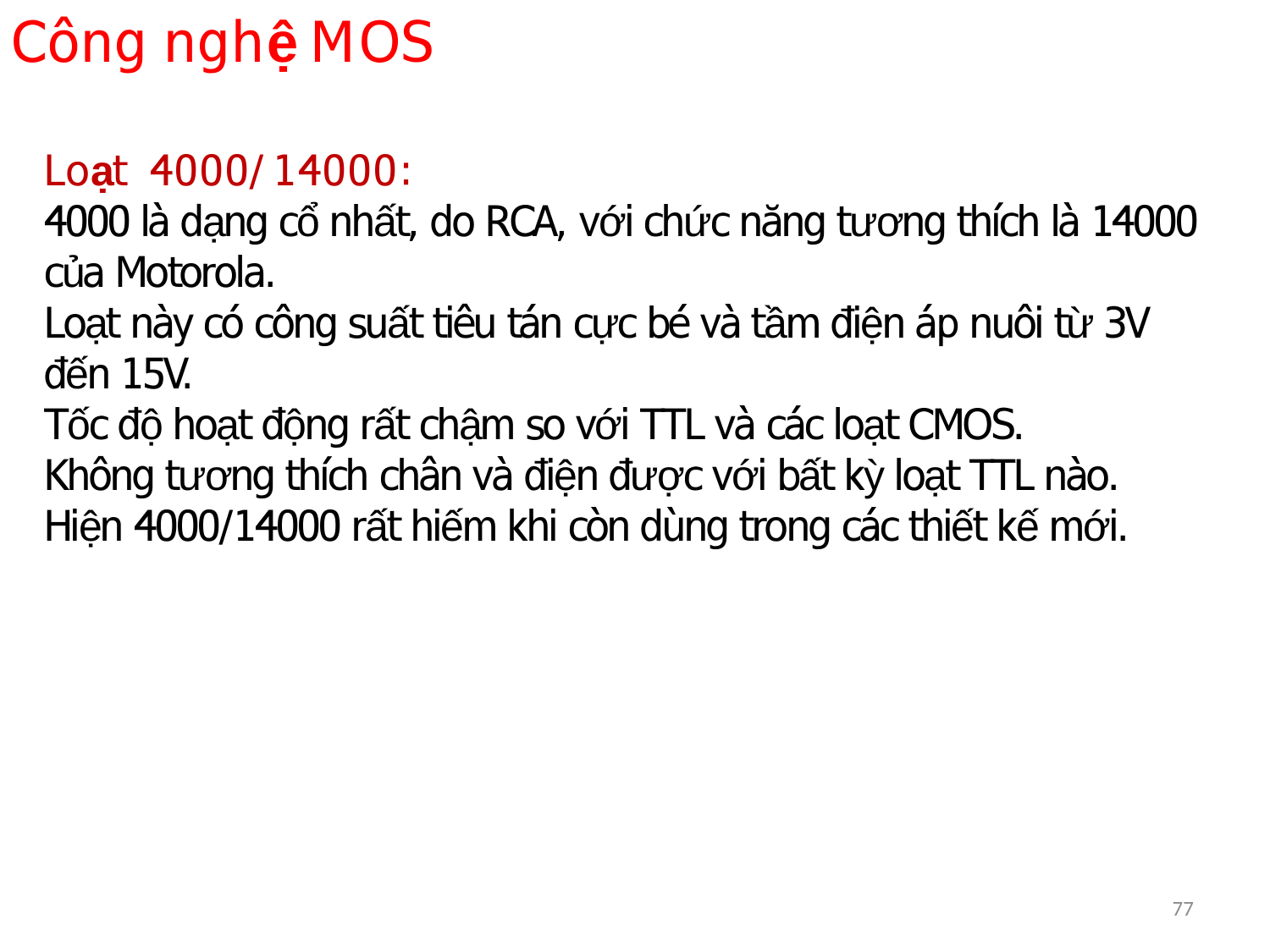

Công nghệ MOS
Loạt  4000/14000:
4000 là dạng cổ nhất, do RCA, với chức năng tương thích là 14000 của Motorola.
Loạt này có công suất tiêu tán cực bé và tầm điện áp nuôi từ 3V đến 15V.
Tốc độ hoạt động rất chậm so với TTL và các loạt CMOS.
Không tương thích chân và điện được với bất kỳ loạt TTL nào.
Hiện 4000/14000 rất hiếm khi còn dùng trong các thiết kế mới.
77